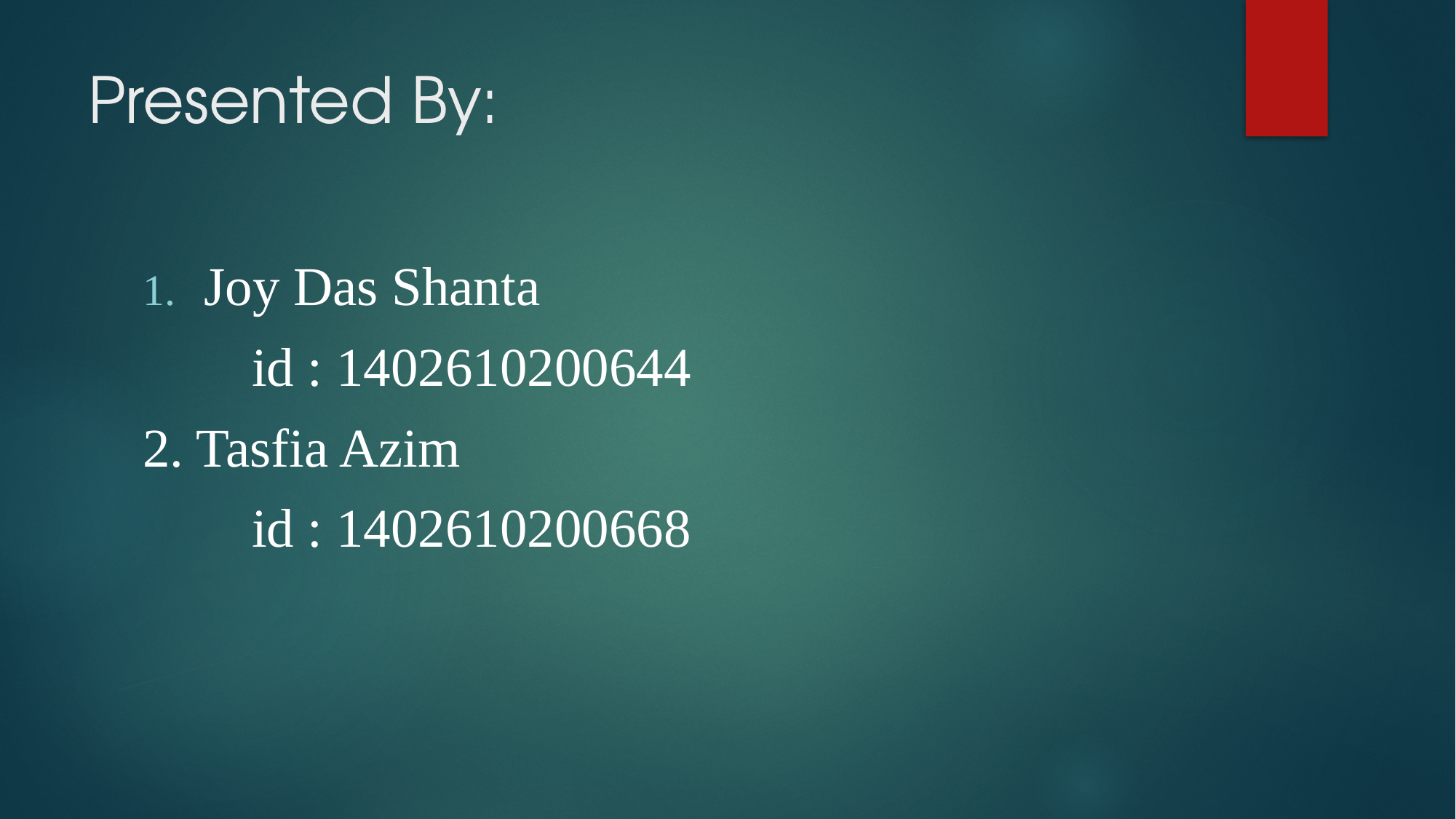

# Presented By:
Joy Das Shanta
	id : 1402610200644
2. Tasfia Azim
	id : 1402610200668